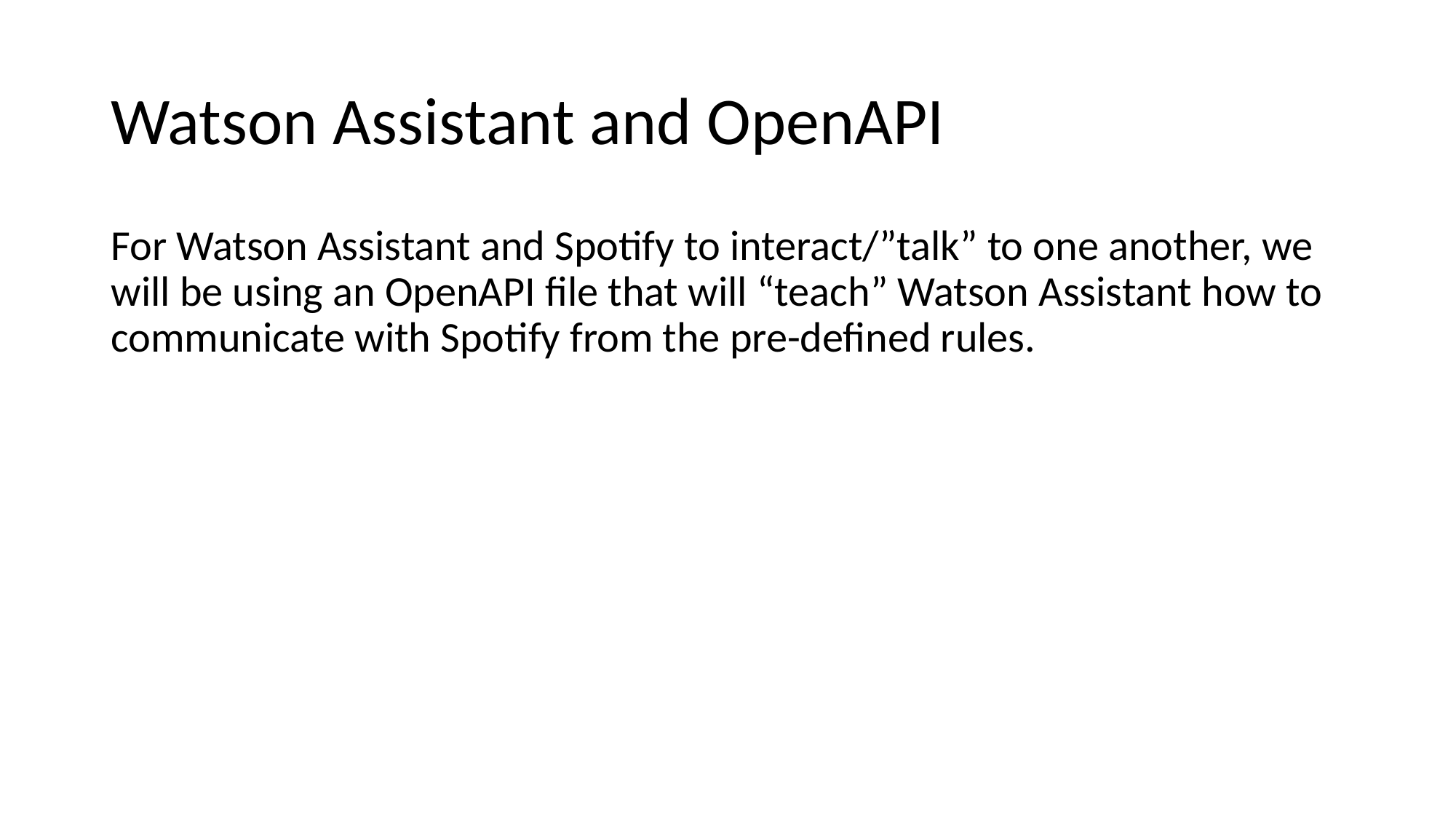

# Watson Assistant and OpenAPI
For Watson Assistant and Spotify to interact/”talk” to one another, we will be using an OpenAPI file that will “teach” Watson Assistant how to communicate with Spotify from the pre-defined rules.